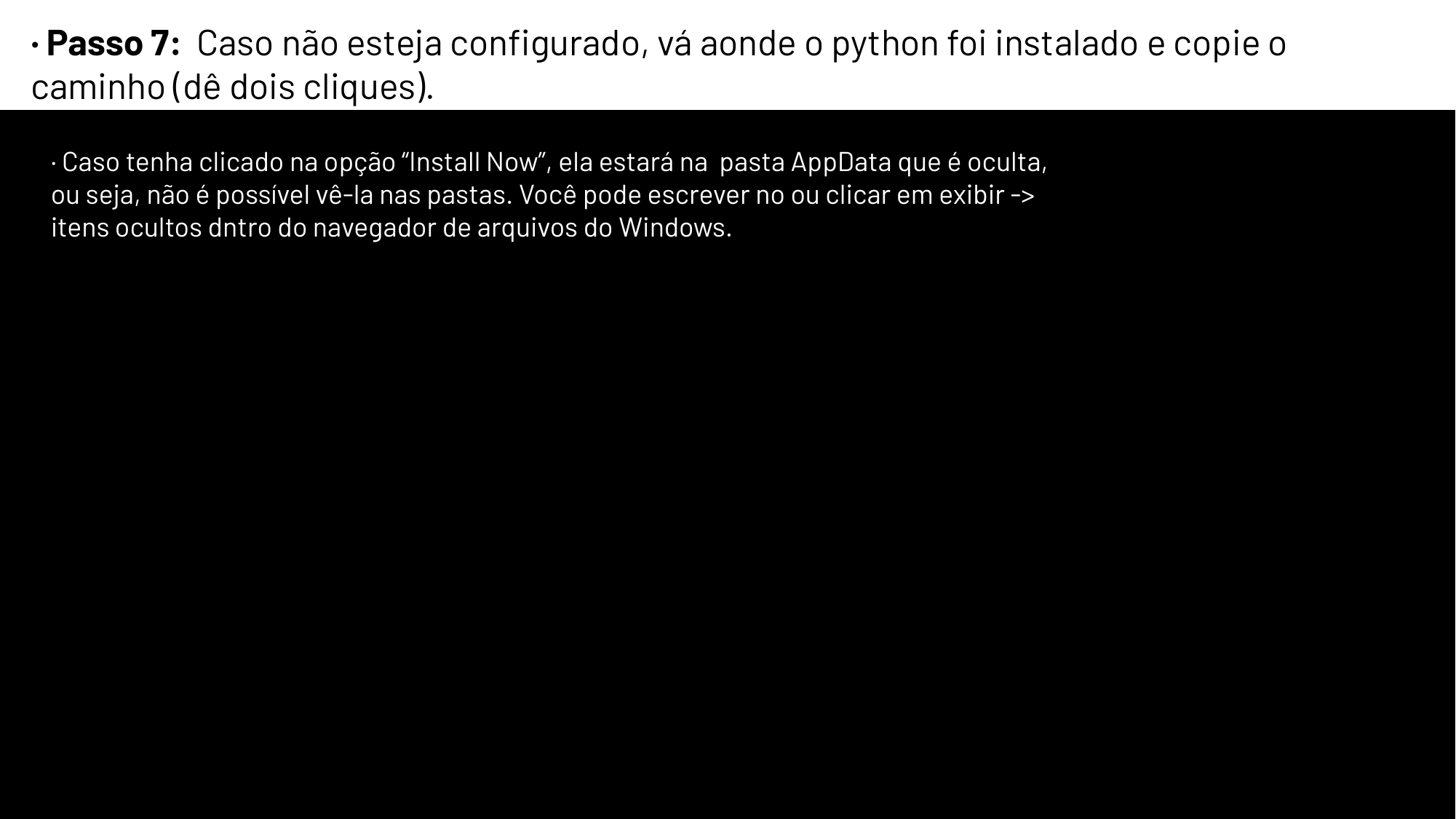

· Passo 7:  Caso não esteja configurado, vá aonde o python foi instalado e copie o caminho (dê dois cliques).

· Caso tenha clicado na opção “Install Now”, ela estará na  pasta AppData que é oculta, ou seja, não é possível vê-la nas pastas. Você pode escrever no ou clicar em exibir -> itens ocultos dntro do navegador de arquivos do Windows.